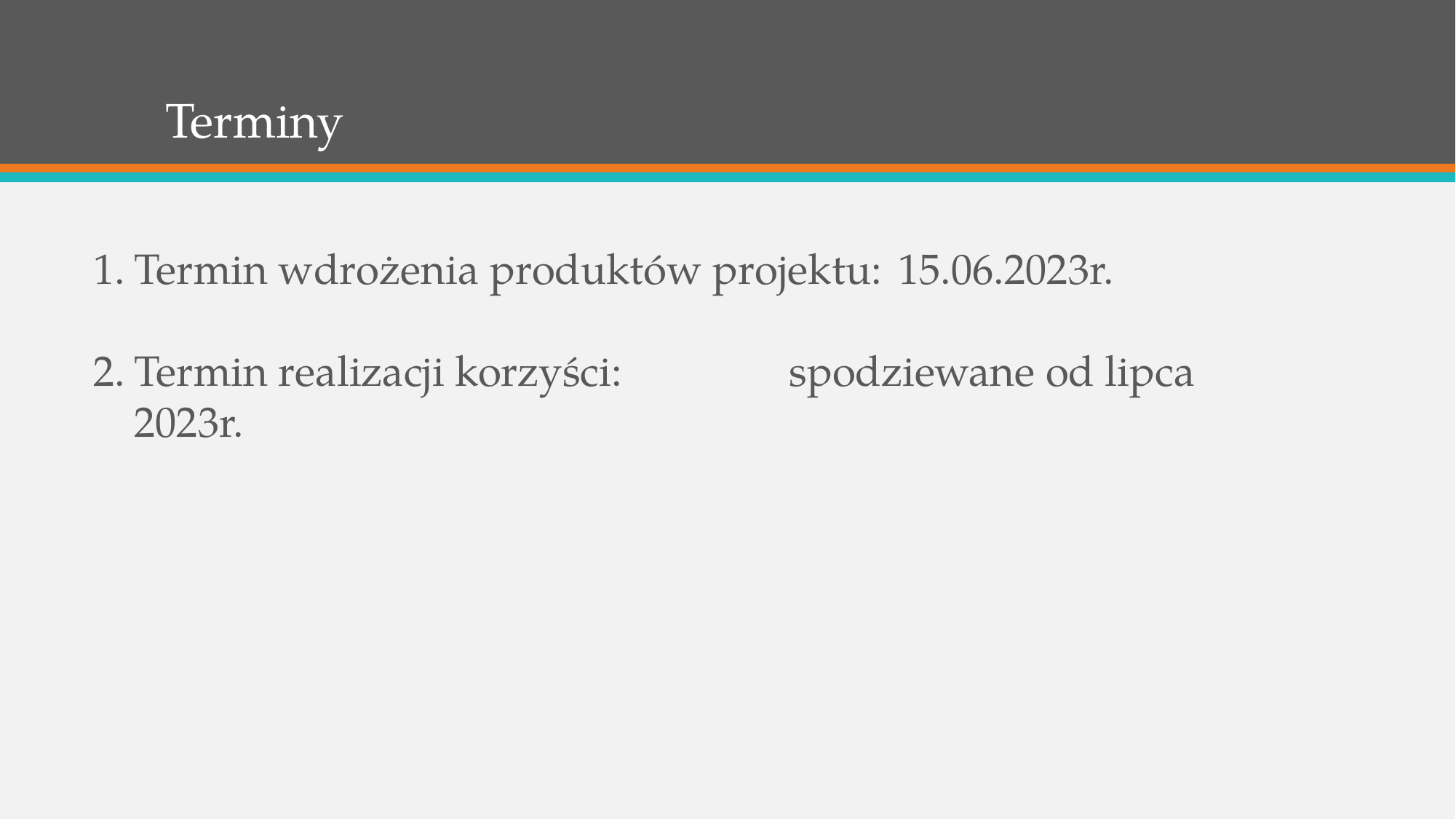

# Terminy
Termin wdrożenia produktów projektu:	15.06.2023r.

Termin realizacji korzyści:		spodziewane od lipca 2023r.